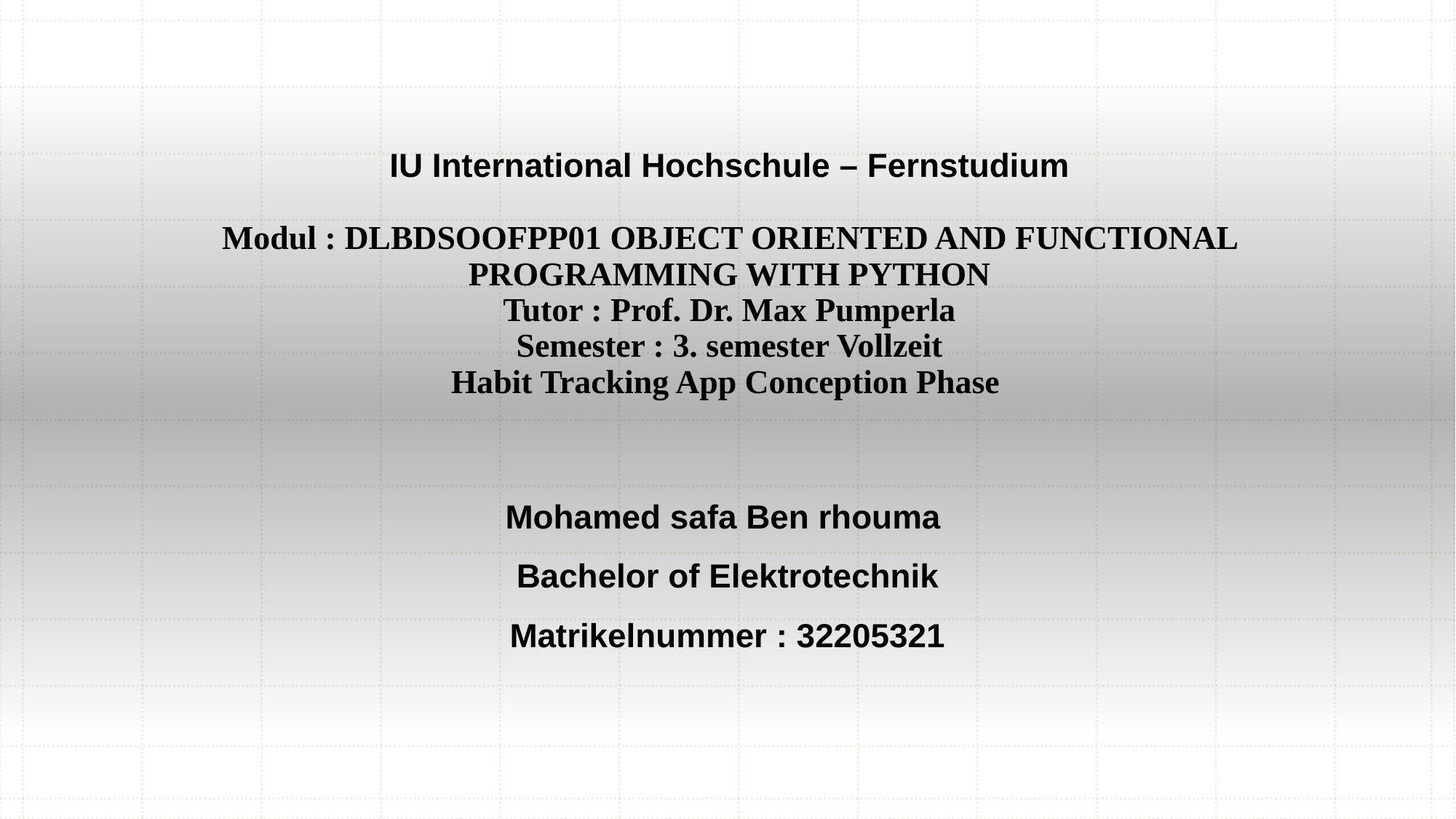

# IU International Hochschule – Fernstudium Modul : DLBDSOOFPP01 OBJECT ORIENTED AND FUNCTIONAL PROGRAMMING WITH PYTHON Tutor : Prof. Dr. Max Pumperla Semester : 3. semester Vollzeit Habit Tracking App Conception Phase

Mohamed safa Ben rhouma
Bachelor of Elektrotechnik
Matrikelnummer : 32205321